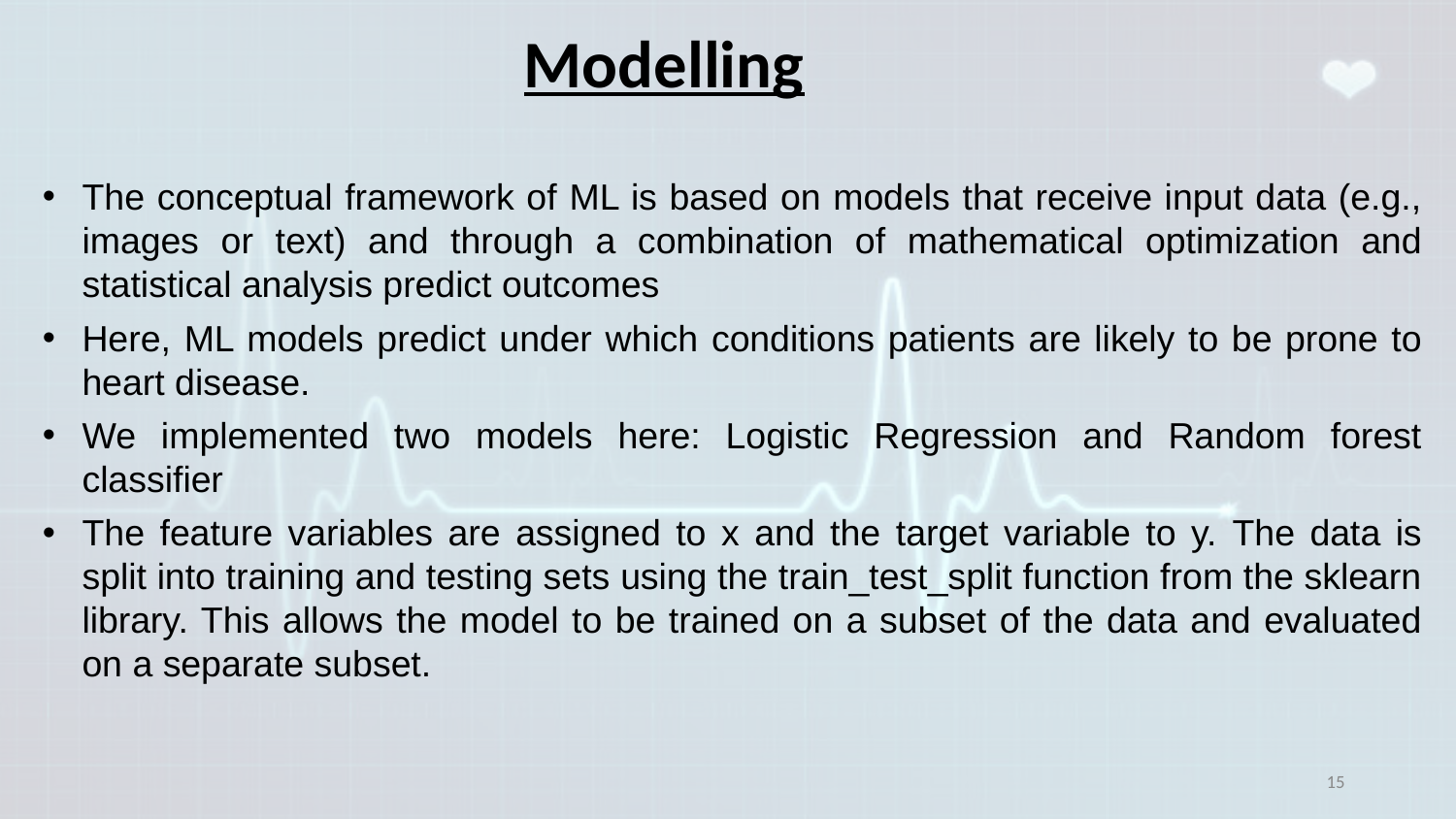

Modelling
The conceptual framework of ML is based on models that receive input data (e.g., images or text) and through a combination of mathematical optimization and statistical analysis predict outcomes
Here, ML models predict under which conditions patients are likely to be prone to heart disease.
We implemented two models here: Logistic Regression and Random forest classifier
The feature variables are assigned to x and the target variable to y. The data is split into training and testing sets using the train_test_split function from the sklearn library. This allows the model to be trained on a subset of the data and evaluated on a separate subset.

15